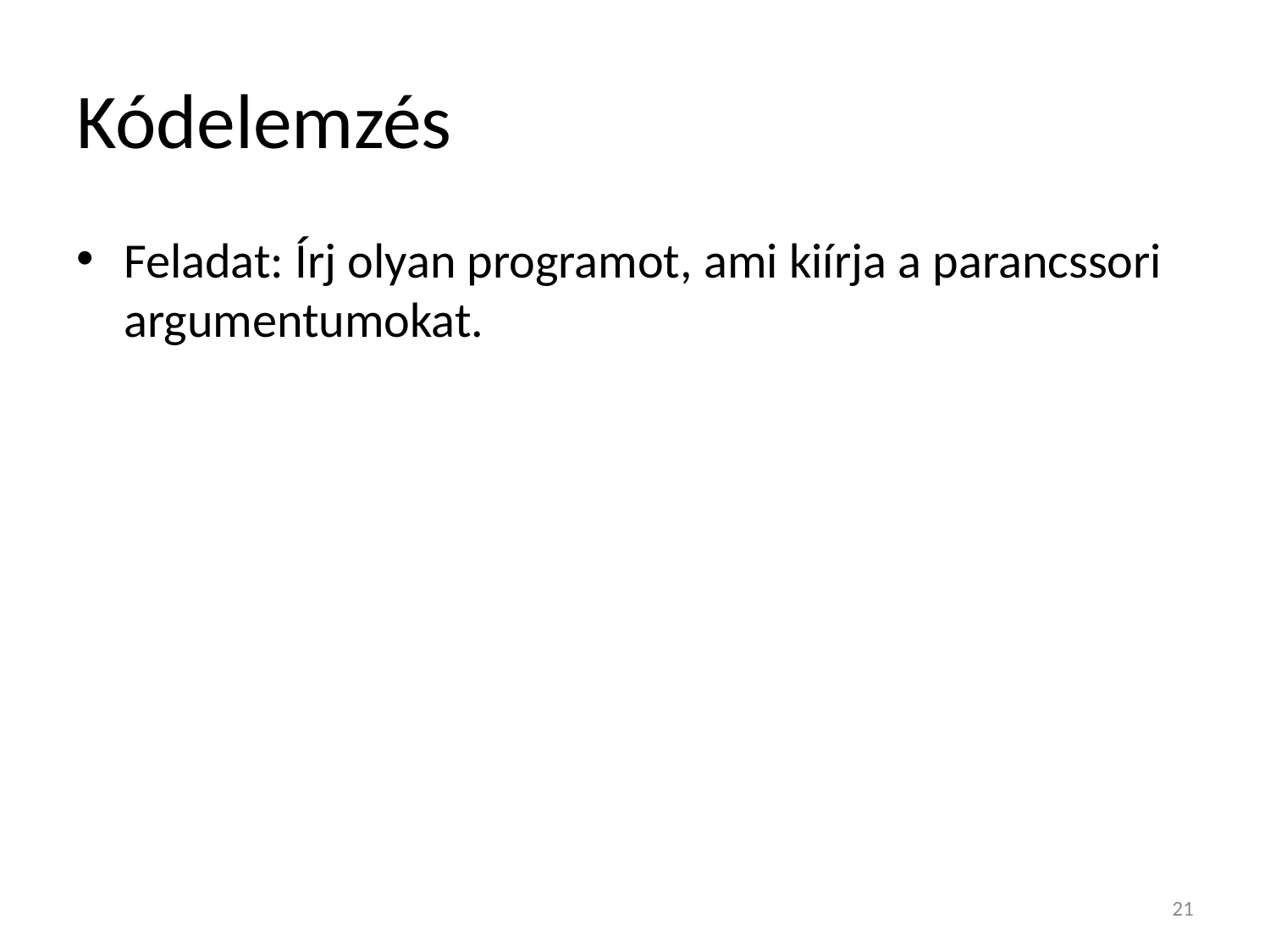

# Kódelemzés
Feladat: Írj olyan programot, ami kiírja a parancssori argumentumokat.
21